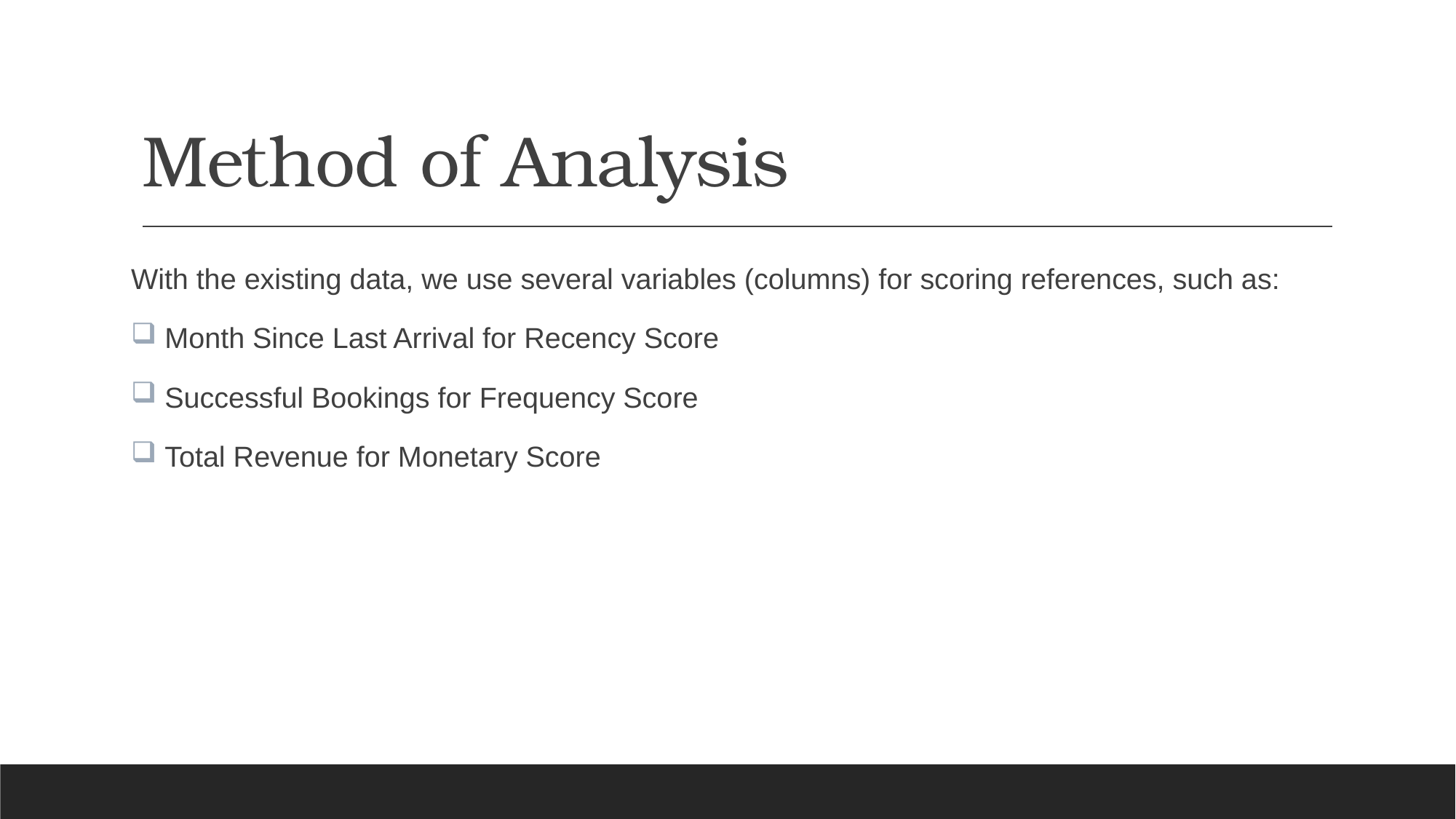

# Method of Analysis
With the existing data, we use several variables (columns) for scoring references, such as:
 Month Since Last Arrival for Recency Score
 Successful Bookings for Frequency Score
 Total Revenue for Monetary Score